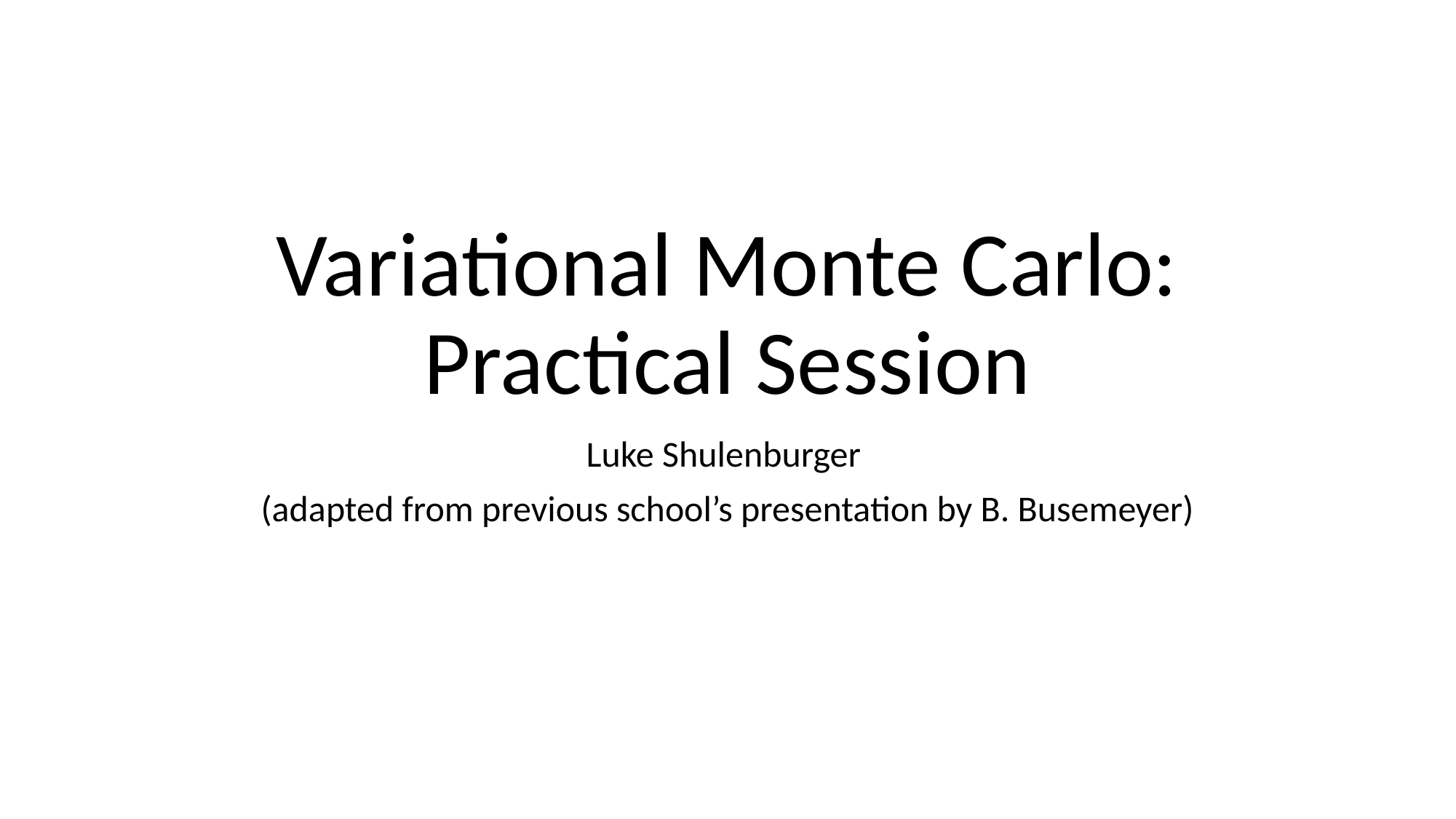

# Variational Monte Carlo: Practical Session
Luke Shulenburger
(adapted from previous school’s presentation by B. Busemeyer)